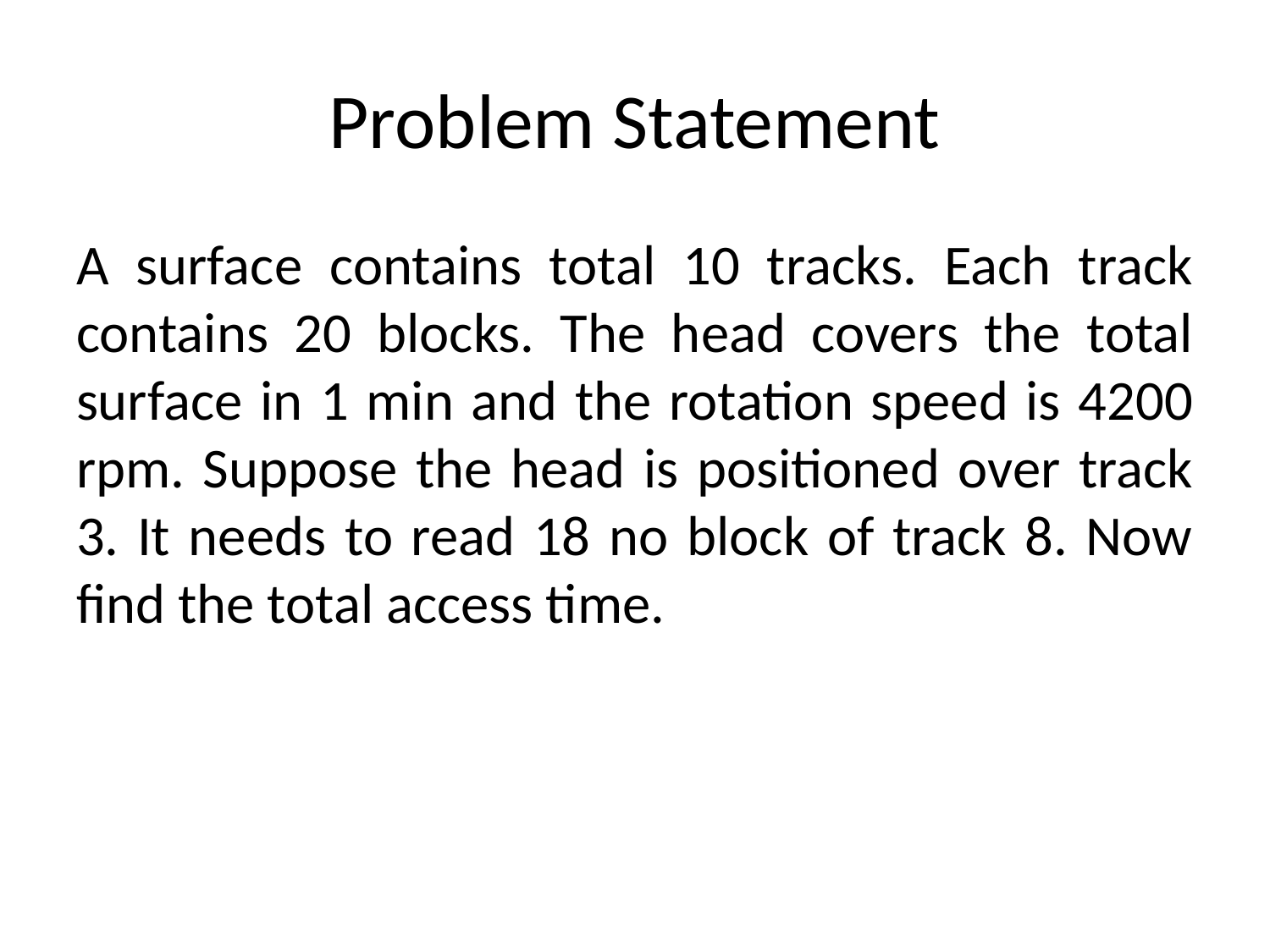

# Problem Statement
A surface contains total 10 tracks. Each track contains 20 blocks. The head covers the total surface in 1 min and the rotation speed is 4200 rpm. Suppose the head is positioned over track 3. It needs to read 18 no block of track 8. Now find the total access time.